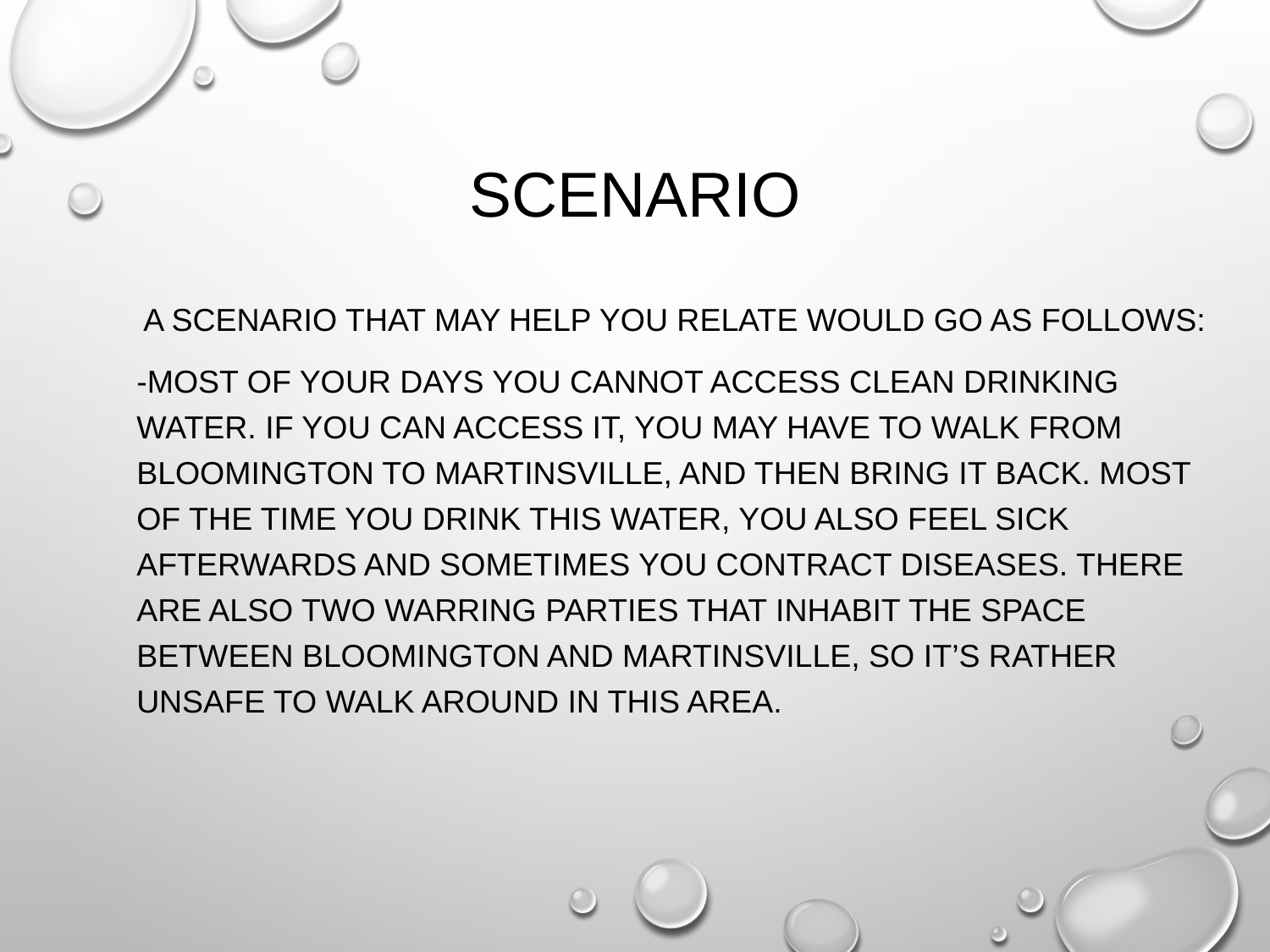

# Scenario
    A scenario that may help you relate would go as follows:
	-Most of your days you cannot access clean drinking water. If you can access it, you may have to walk from Bloomington to Martinsville, and then bring it back. Most of the time you drink this water, you also feel sick afterwards and sometimes you contract diseases. There are also two warring parties that inhabit the space between Bloomington and Martinsville, so it’s rather unsafe to walk around in this area.